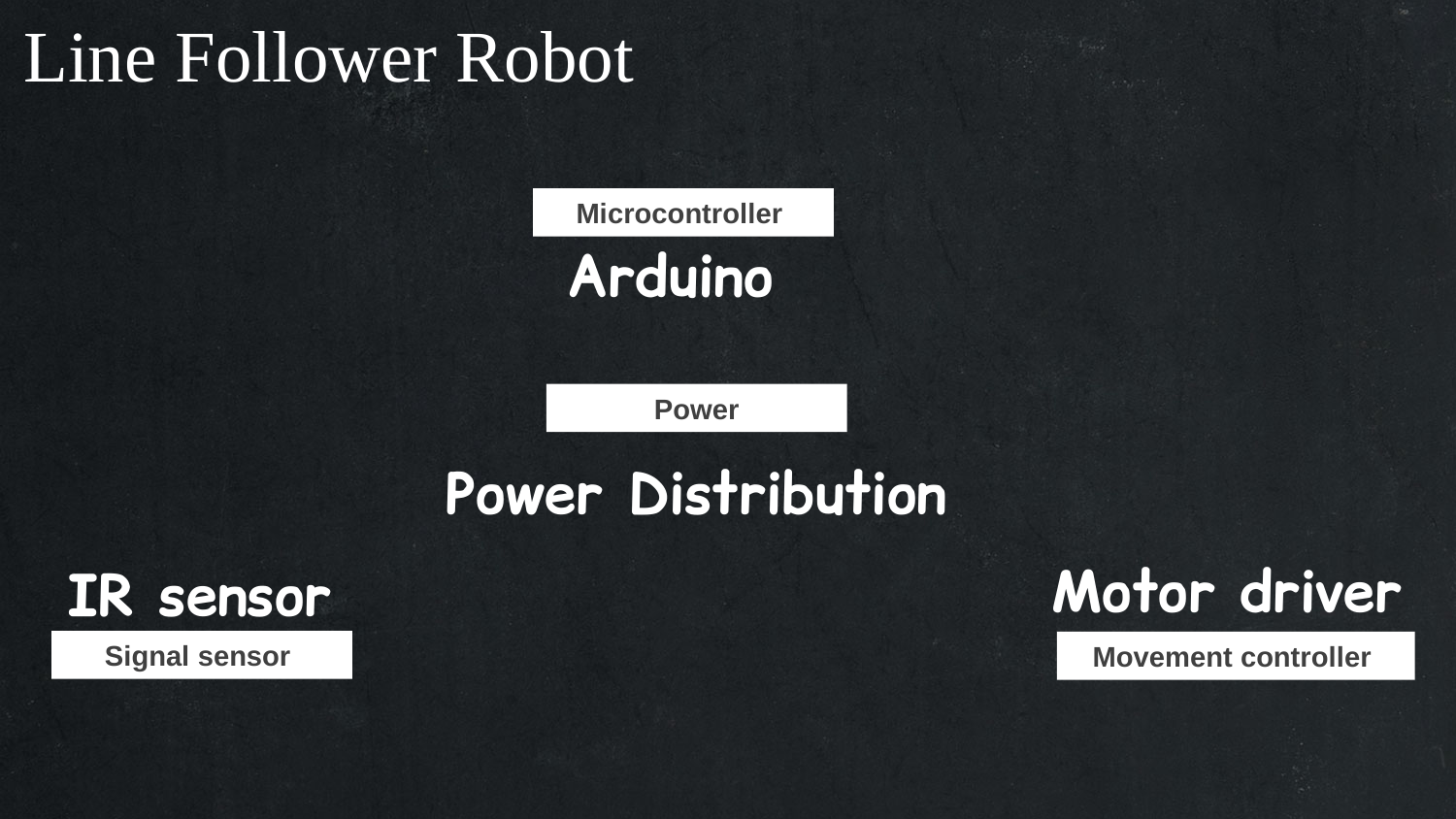

Line Follower Robot
Microcontroller
Arduino
Power
Power Distribution
Motor driver
IR sensor
Signal sensor

Movement controller